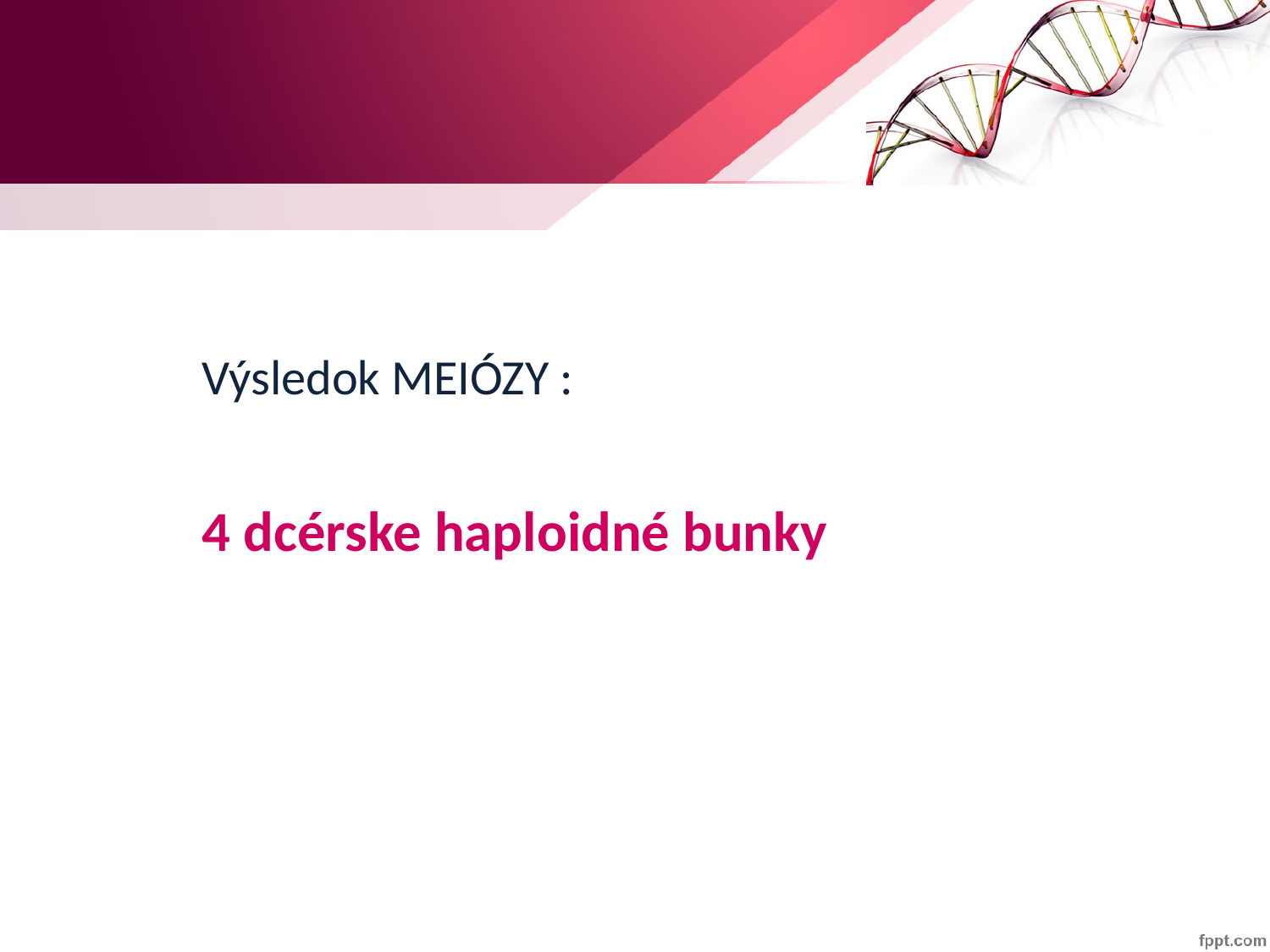

Výsledok MEIÓZY :

4 dcérske haploidné bunky